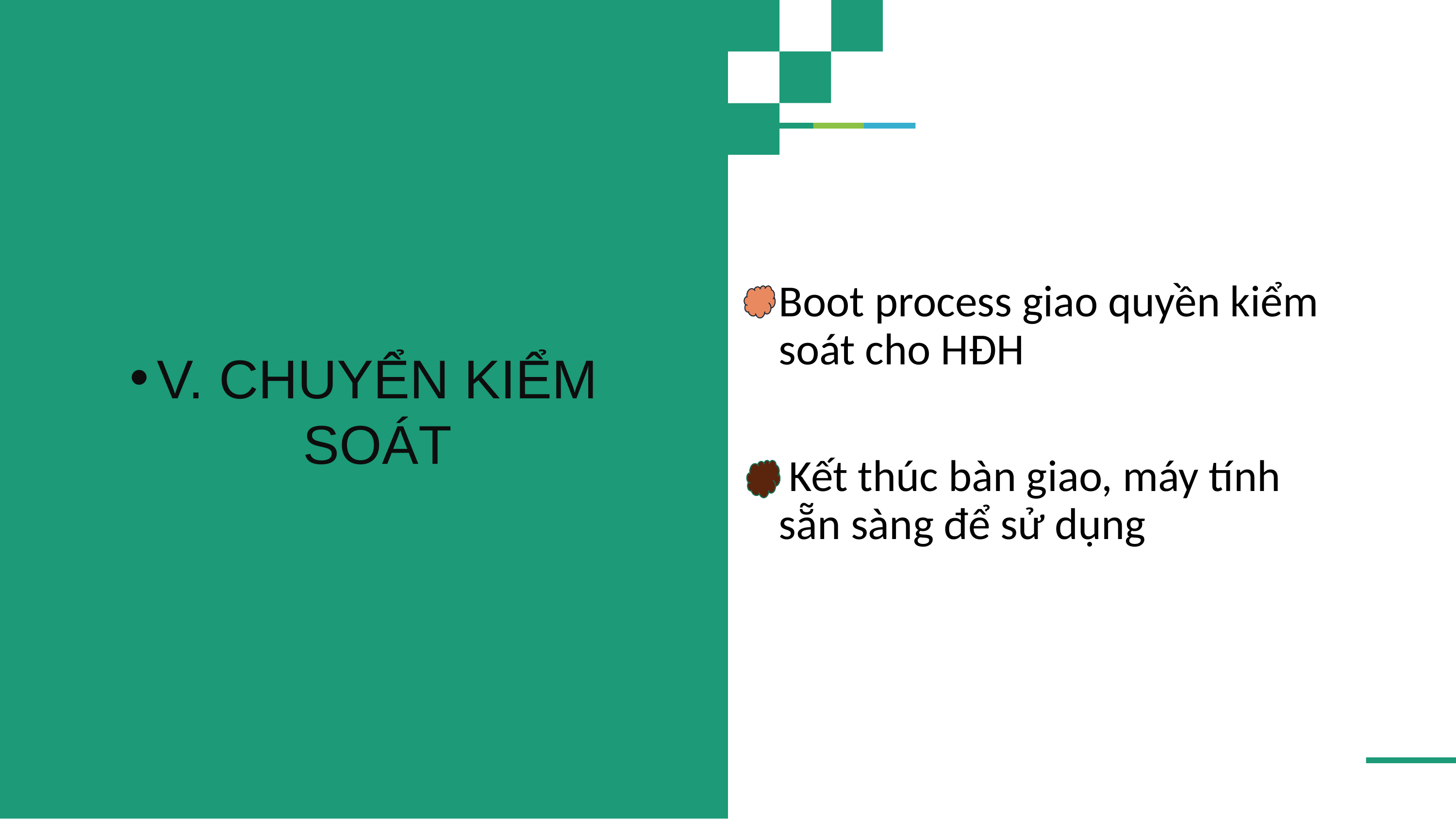

Boot process giao quyền kiểm soát cho HĐH

 Kết thúc bàn giao, máy tính sẵn sàng để sử dụng
V. CHUYỂN KIỂM SOÁT